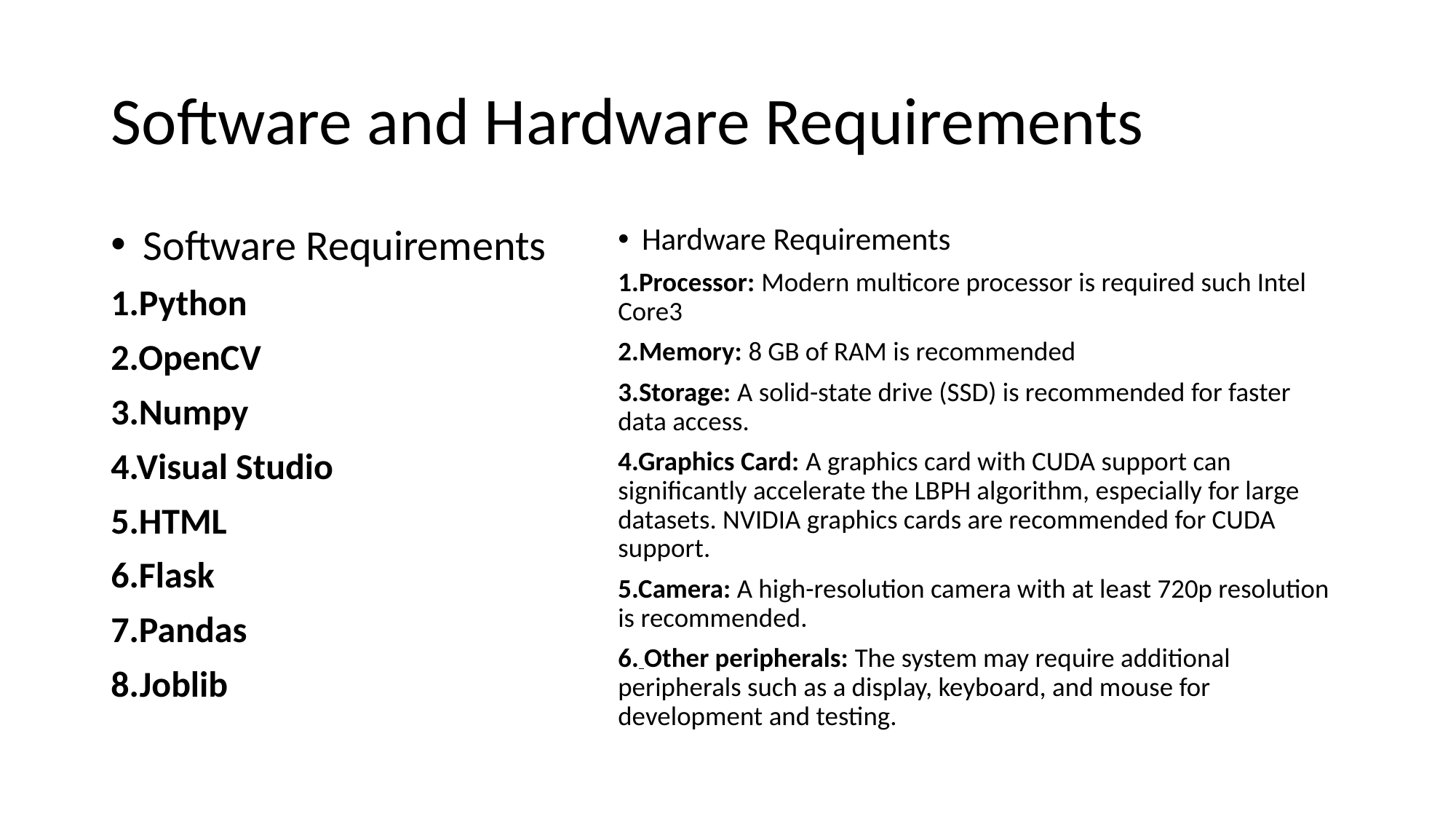

# Software and Hardware Requirements
Software Requirements
1.Python
2.OpenCV
3.Numpy
4.Visual Studio
5.HTML
6.Flask
7.Pandas
8.Joblib

Hardware Requirements
1.Processor: Modern multicore processor is required such Intel Core3
2.Memory: 8 GB of RAM is recommended
3.Storage: A solid-state drive (SSD) is recommended for faster data access.
4.Graphics Card: A graphics card with CUDA support can significantly accelerate the LBPH algorithm, especially for large datasets. NVIDIA graphics cards are recommended for CUDA support.
5.Camera: A high-resolution camera with at least 720p resolution is recommended.
6. Other peripherals: The system may require additional peripherals such as a display, keyboard, and mouse for development and testing.